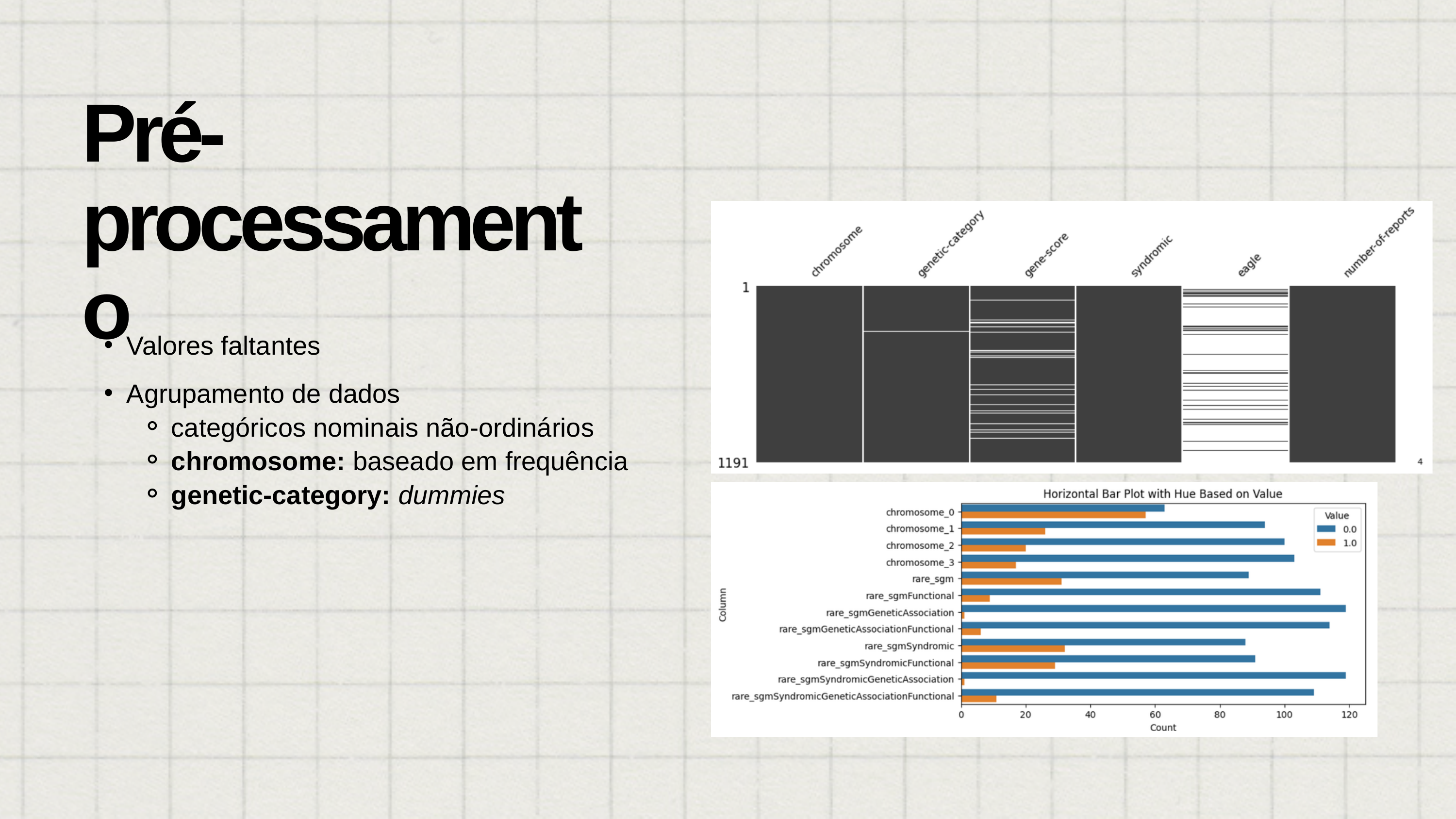

Pré-processamento

Valores faltantes
Agrupamento de dados
categóricos nominais não-ordinários
chromosome: baseado em frequência
genetic-category: dummies